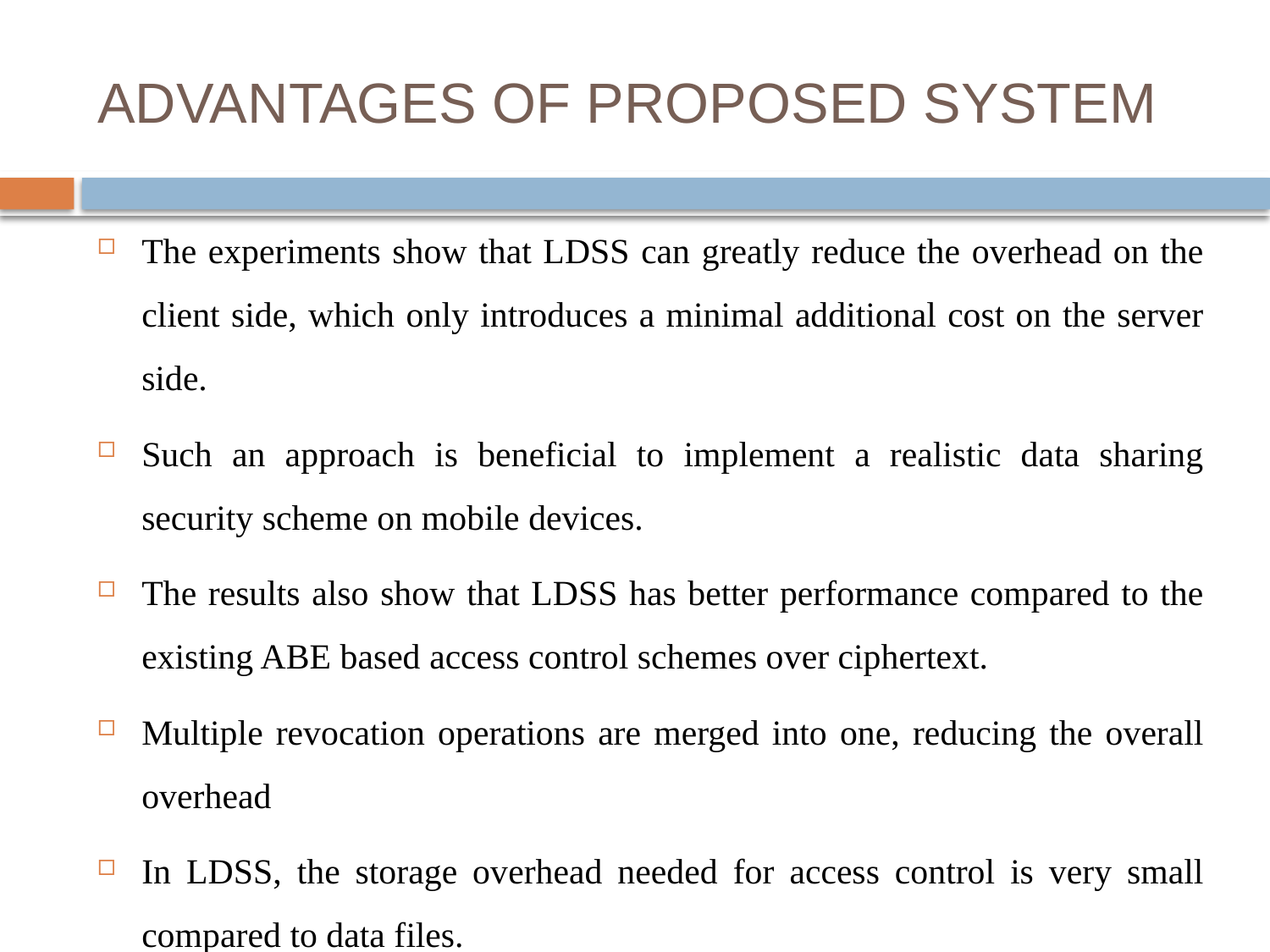

# ADVANTAGES OF PROPOSED SYSTEM
The experiments show that LDSS can greatly reduce the overhead on the client side, which only introduces a minimal additional cost on the server side.
Such an approach is beneficial to implement a realistic data sharing security scheme on mobile devices.
The results also show that LDSS has better performance compared to the existing ABE based access control schemes over ciphertext.
Multiple revocation operations are merged into one, reducing the overall overhead
In LDSS, the storage overhead needed for access control is very small compared to data files.